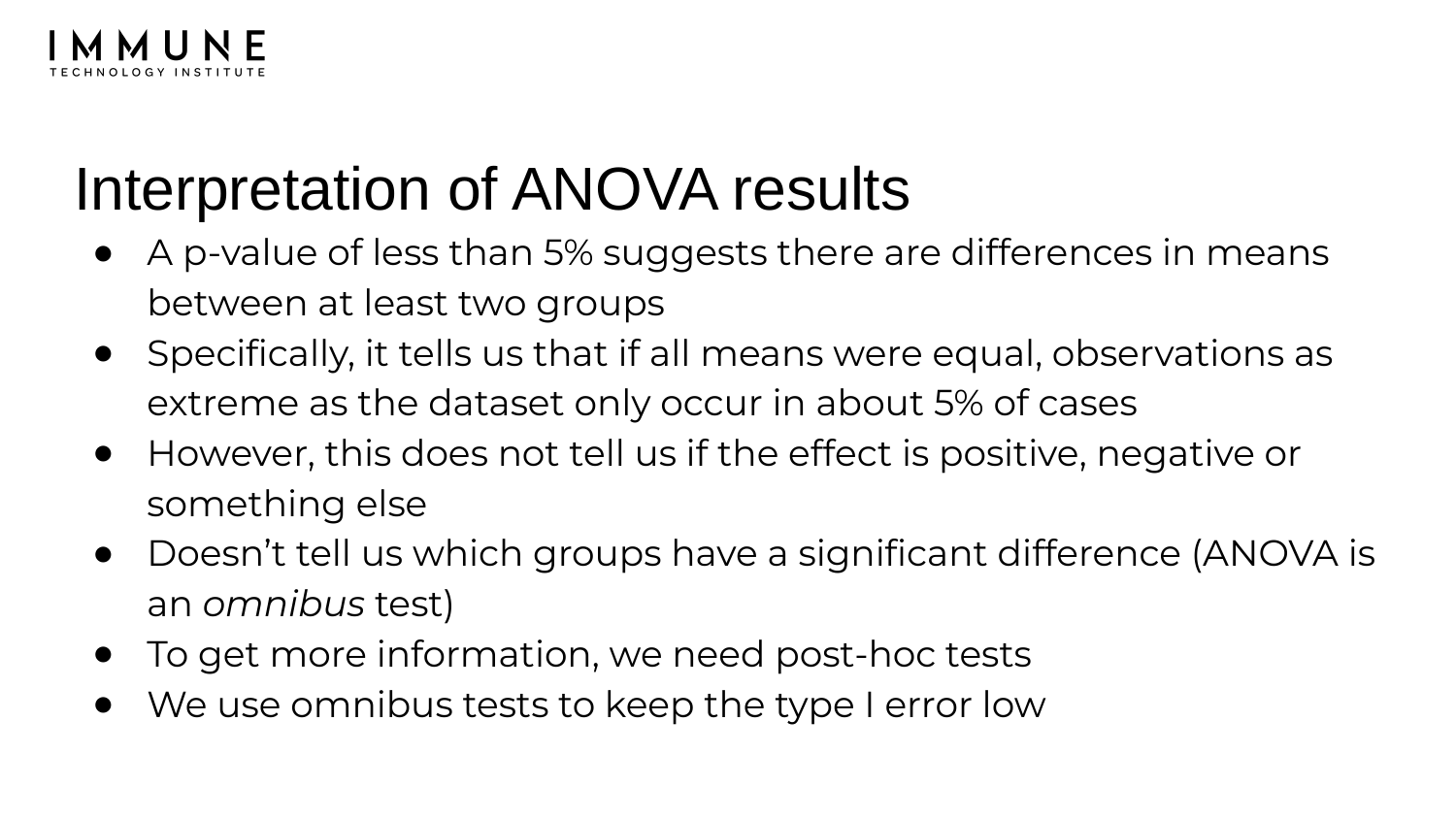

# Interpretation of ANOVA results
A p-value of less than 5% suggests there are differences in means between at least two groups
Specifically, it tells us that if all means were equal, observations as extreme as the dataset only occur in about 5% of cases
However, this does not tell us if the effect is positive, negative or something else
Doesn’t tell us which groups have a significant difference (ANOVA is an omnibus test)
To get more information, we need post-hoc tests
We use omnibus tests to keep the type I error low